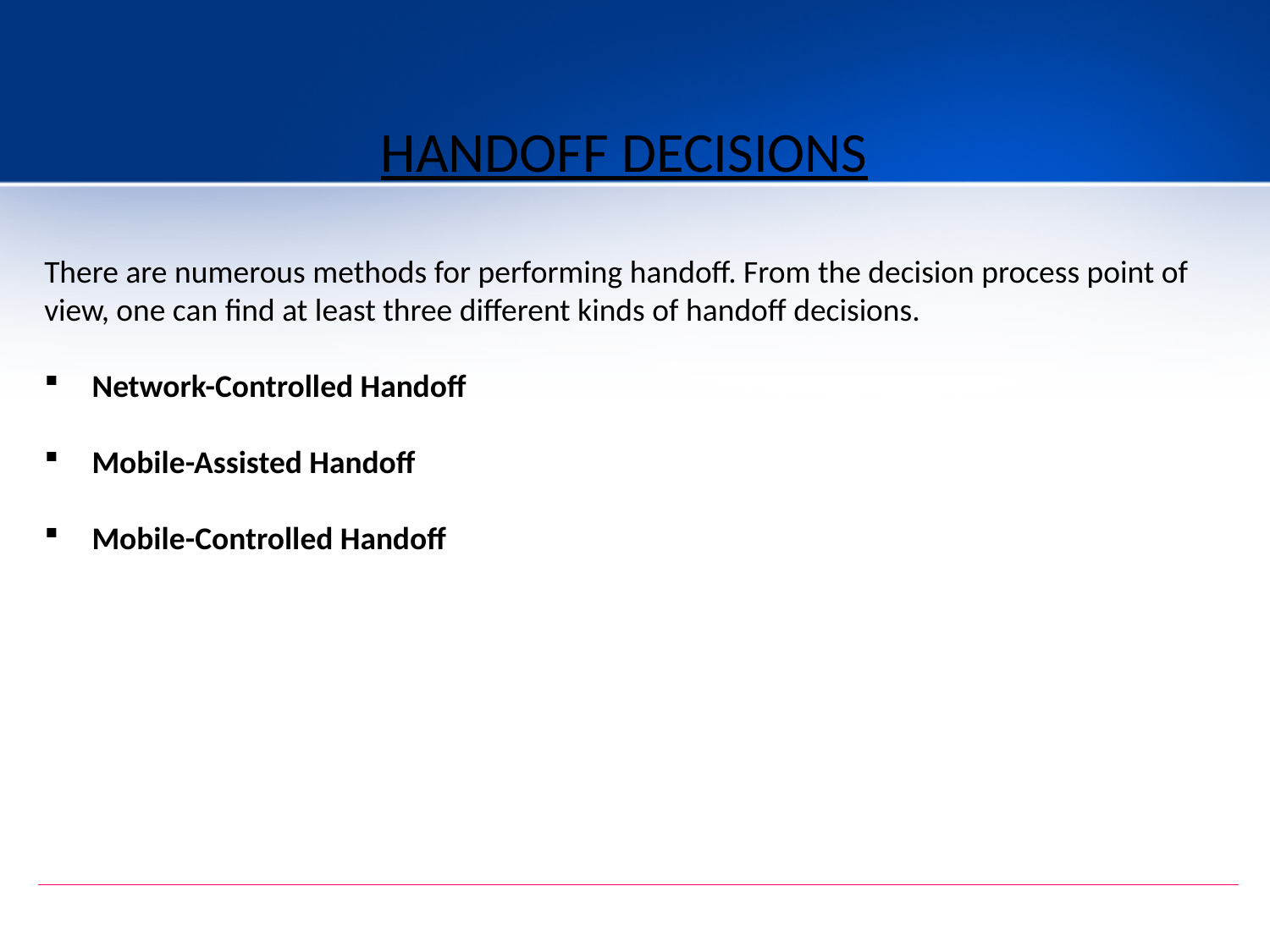

HANDOFF DECISIONS

There are numerous methods for performing handoff. From the decision process point of view, one can find at least three different kinds of handoff decisions.

Network-Controlled Handoff

Mobile-Assisted Handoff

Mobile-Controlled Handoff